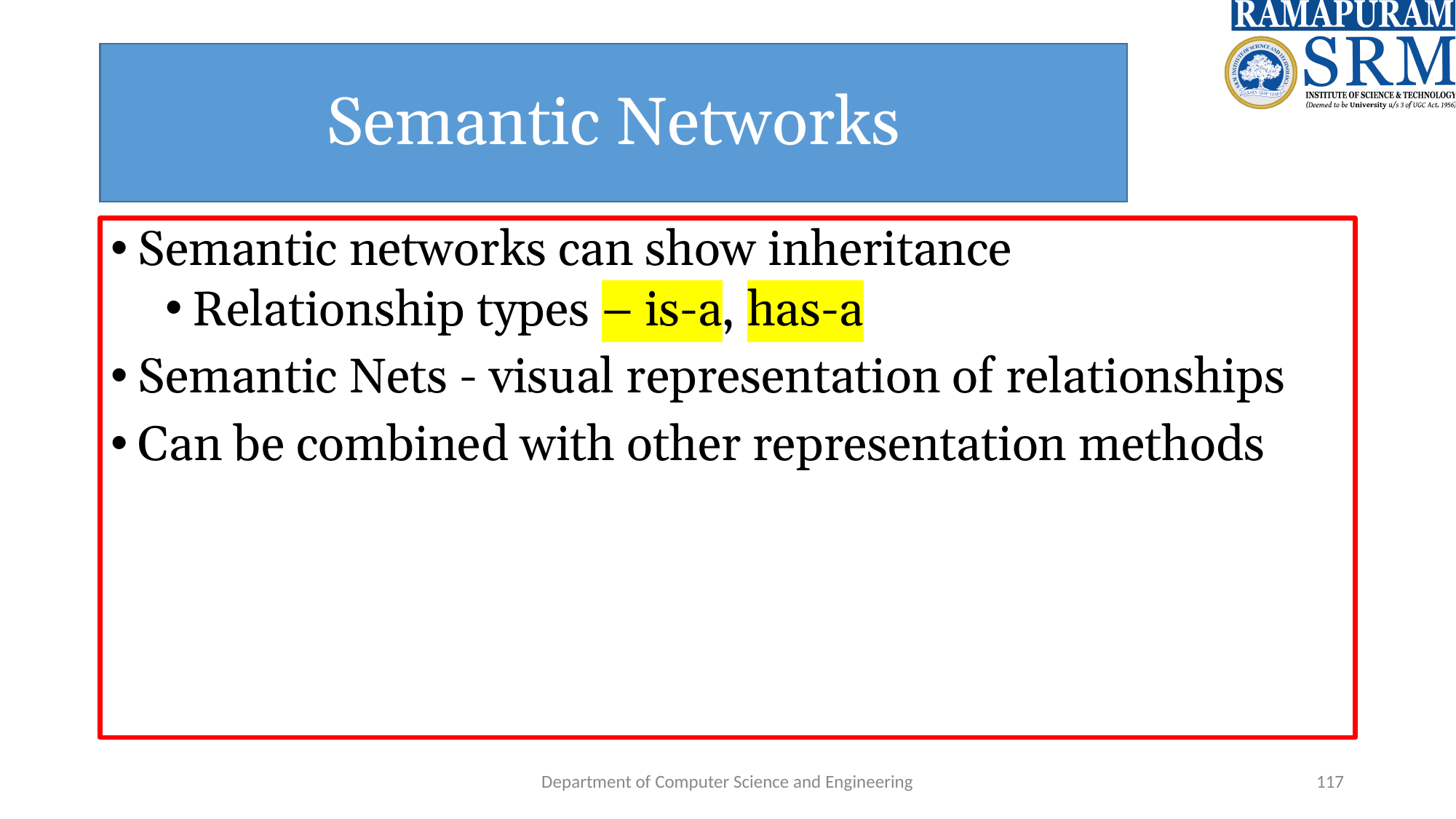

# Semantic Networks
Semantic networks can show inheritance
Relationship types – is-a, has-a
Semantic Nets - visual representation of relationships
Can be combined with other representation methods
Department of Computer Science and Engineering
117